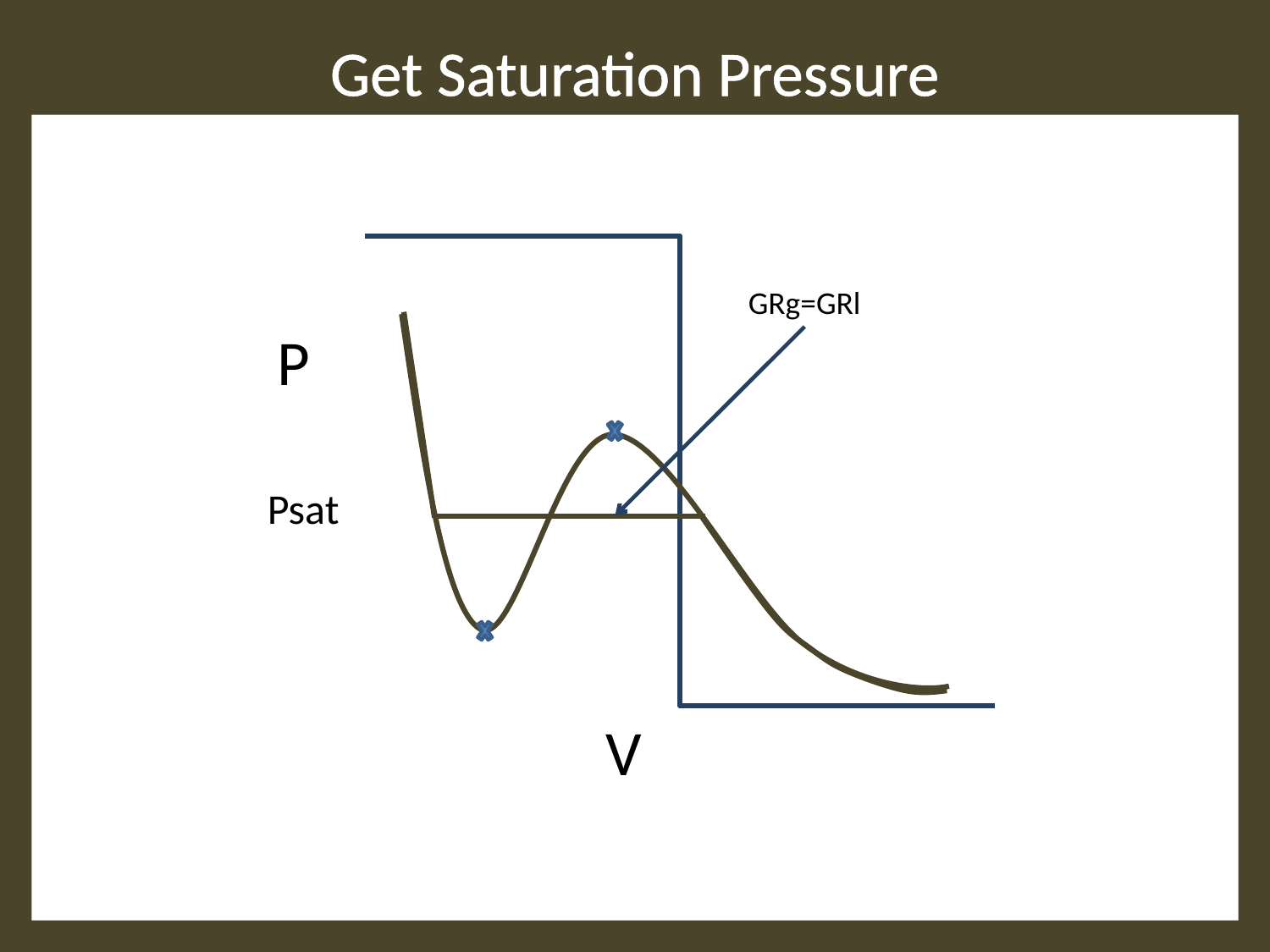

Get Saturation Pressure
GRg=GRl

P

Psat

V